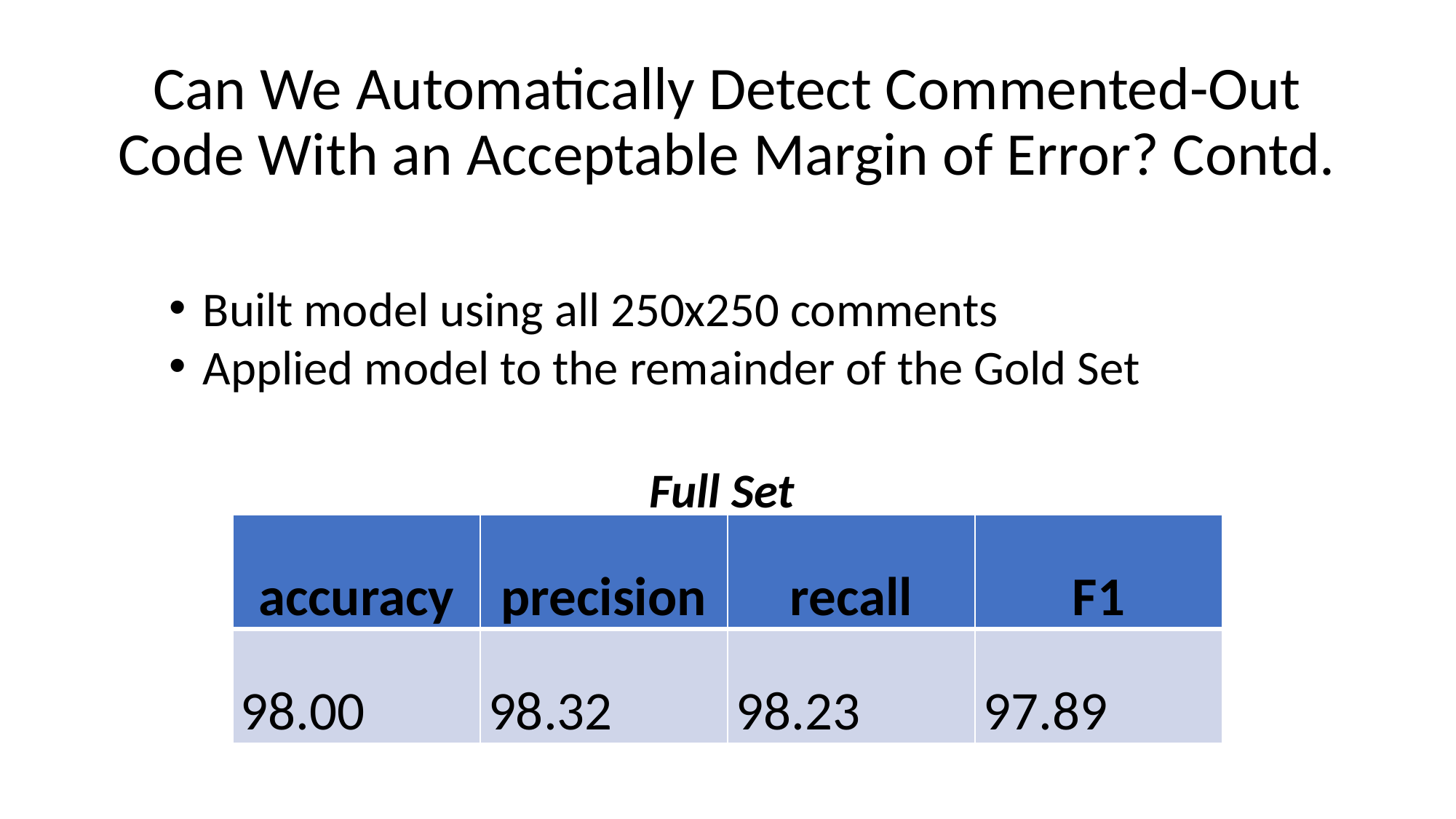

# Can We Automatically Detect Commented-Out Code With an Acceptable Margin of Error? Contd.
Built model using all 250x250 comments
Applied model to the remainder of the Gold Set
Full Set
| accuracy | precision | recall | F1 |
| --- | --- | --- | --- |
| 98.00 | 98.32 | 98.23 | 97.89 |